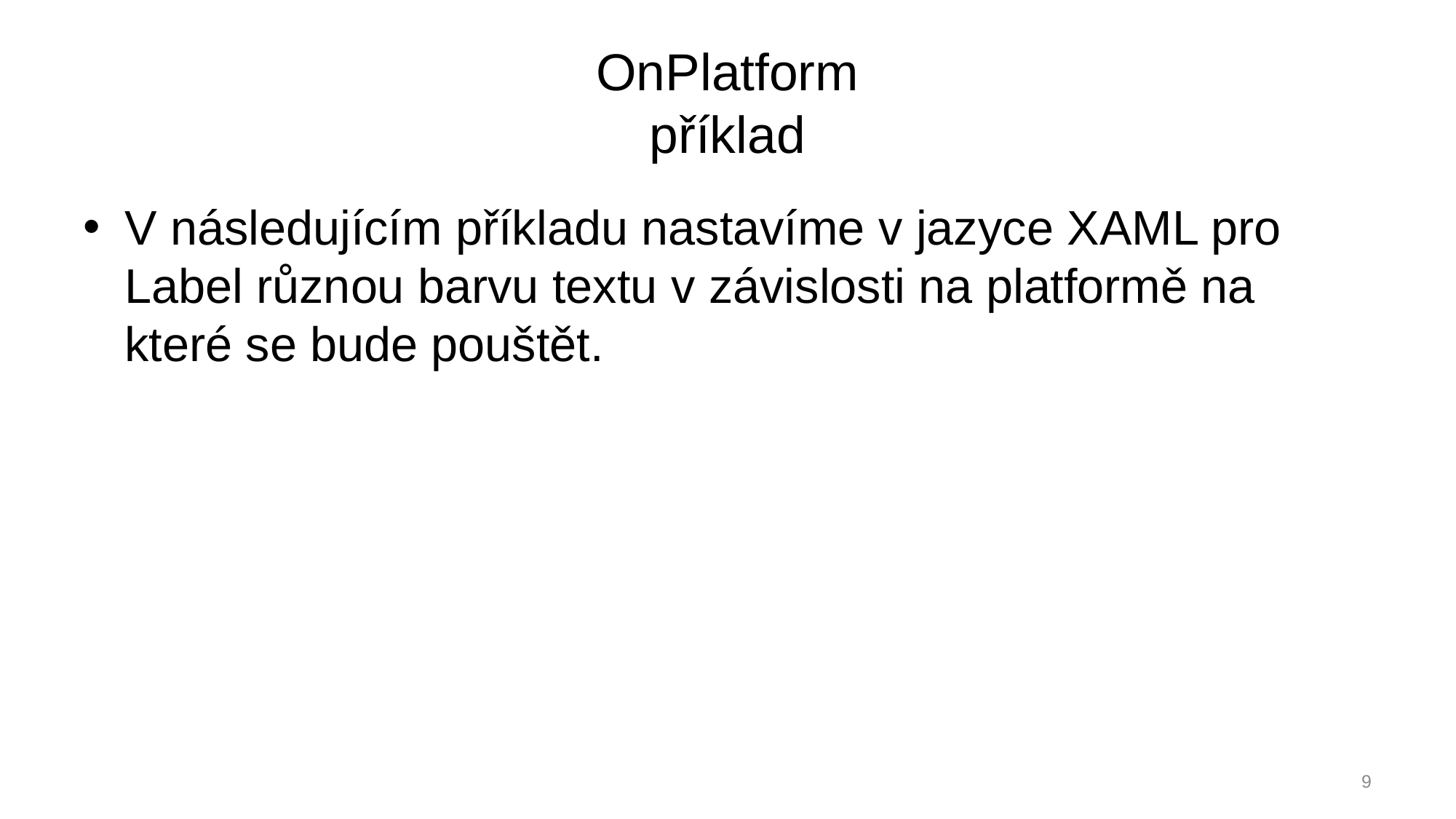

# OnPlatform příklad
V následujícím příkladu nastavíme v jazyce XAML pro Label různou barvu textu v závislosti na platformě na které se bude pouštět.
9